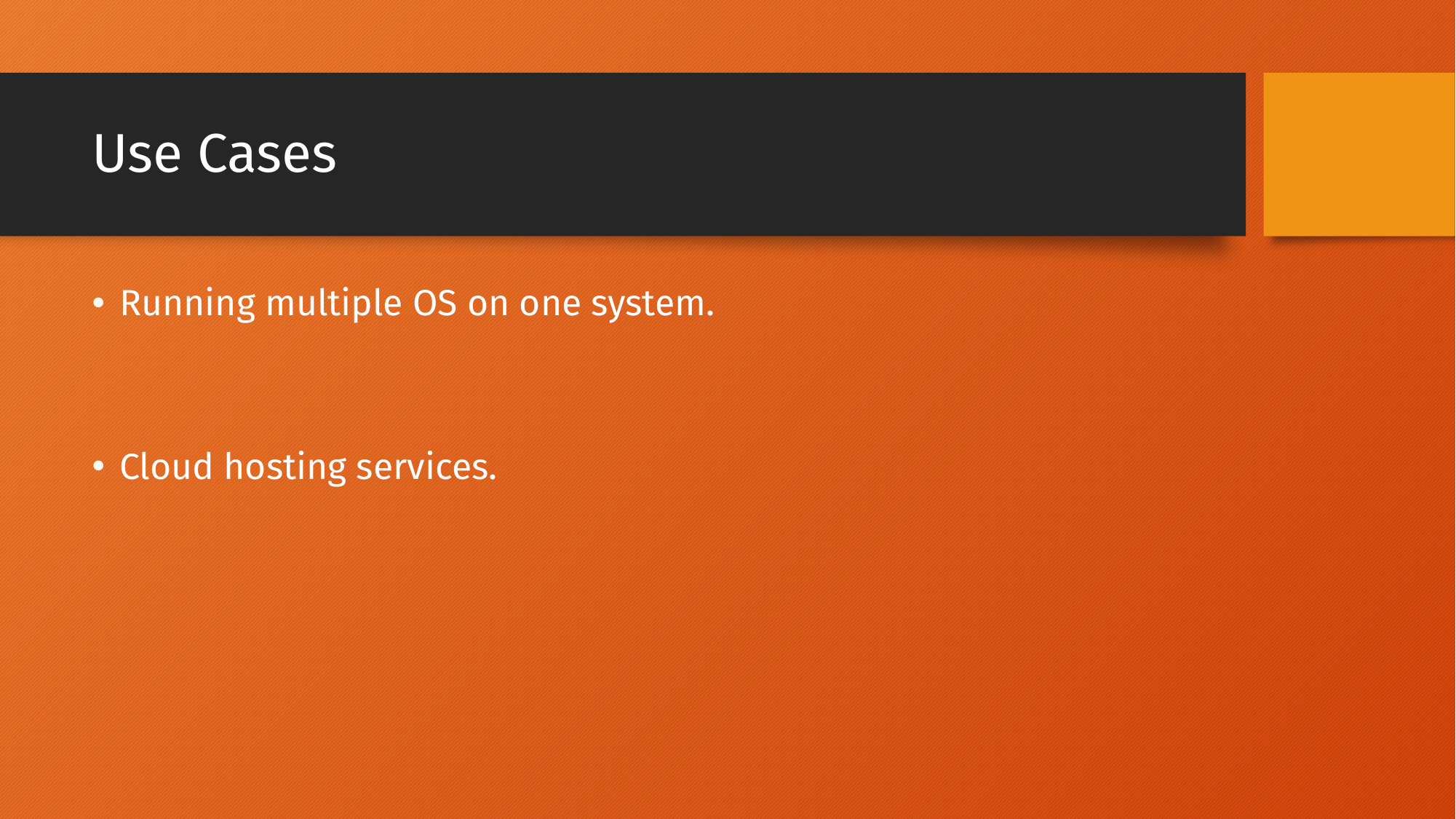

# Use Cases
Running multiple OS on one system.

Cloud hosting services.